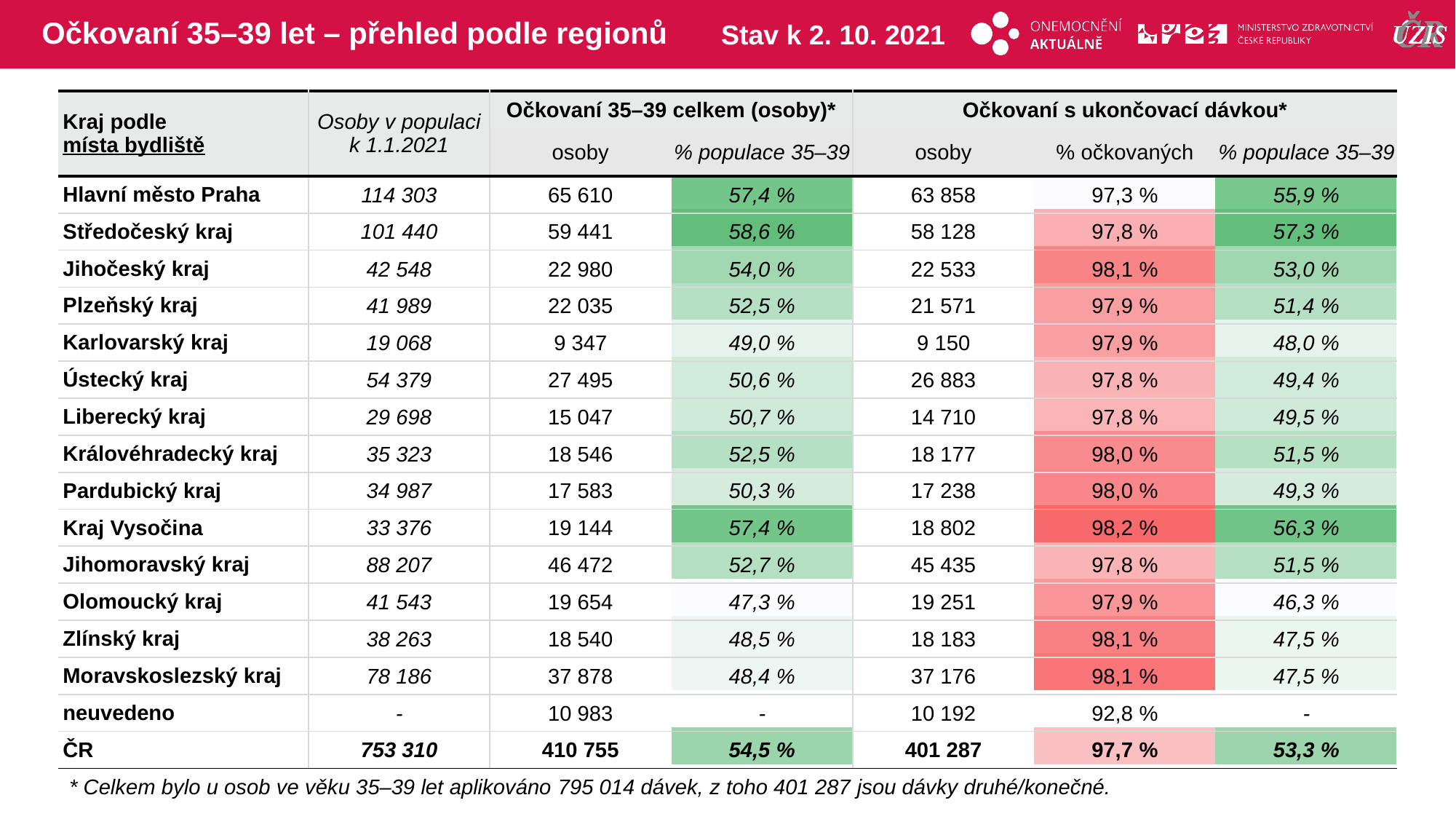

# Očkovaní 35–39 let – přehled podle regionů
Stav k 2. 10. 2021
| Kraj podle místa bydliště | Osoby v populaci k 1.1.2021 | Očkovaní 35–39 celkem (osoby)\* |  | Očkovaní s ukončovací dávkou\* |  |  |
| --- | --- | --- | --- | --- | --- | --- |
|  |  | osoby | % populace 35–39 | osoby | % očkovaných | % populace 35–39 |
| Hlavní město Praha | 114 303 | 65 610 | 57,4 % | 63 858 | 97,3 % | 55,9 % |
| Středočeský kraj | 101 440 | 59 441 | 58,6 % | 58 128 | 97,8 % | 57,3 % |
| Jihočeský kraj | 42 548 | 22 980 | 54,0 % | 22 533 | 98,1 % | 53,0 % |
| Plzeňský kraj | 41 989 | 22 035 | 52,5 % | 21 571 | 97,9 % | 51,4 % |
| Karlovarský kraj | 19 068 | 9 347 | 49,0 % | 9 150 | 97,9 % | 48,0 % |
| Ústecký kraj | 54 379 | 27 495 | 50,6 % | 26 883 | 97,8 % | 49,4 % |
| Liberecký kraj | 29 698 | 15 047 | 50,7 % | 14 710 | 97,8 % | 49,5 % |
| Královéhradecký kraj | 35 323 | 18 546 | 52,5 % | 18 177 | 98,0 % | 51,5 % |
| Pardubický kraj | 34 987 | 17 583 | 50,3 % | 17 238 | 98,0 % | 49,3 % |
| Kraj Vysočina | 33 376 | 19 144 | 57,4 % | 18 802 | 98,2 % | 56,3 % |
| Jihomoravský kraj | 88 207 | 46 472 | 52,7 % | 45 435 | 97,8 % | 51,5 % |
| Olomoucký kraj | 41 543 | 19 654 | 47,3 % | 19 251 | 97,9 % | 46,3 % |
| Zlínský kraj | 38 263 | 18 540 | 48,5 % | 18 183 | 98,1 % | 47,5 % |
| Moravskoslezský kraj | 78 186 | 37 878 | 48,4 % | 37 176 | 98,1 % | 47,5 % |
| neuvedeno | - | 10 983 | - | 10 192 | 92,8 % | - |
| ČR | 753 310 | 410 755 | 54,5 % | 401 287 | 97,7 % | 53,3 % |
|  |  |  |  |  |  |
| --- | --- | --- | --- | --- | --- |
|  |  |  |  |  |  |
|  |  |  |  |  |  |
|  |  |  |  |  |  |
|  |  |  |  |  |  |
|  |  |  |  |  |  |
|  |  |  |  |  |  |
|  |  |  |  |  |  |
|  |  |  |  |  |  |
|  |  |  |  |  |  |
|  |  |  |  |  |  |
|  |  |  |  |  |  |
|  |  |  |  |  |  |
|  |  |  |  |  |  |
|  |  |  |  |  |  |
|  |  |  |  |  |  |
* Celkem bylo u osob ve věku 35–39 let aplikováno 795 014 dávek, z toho 401 287 jsou dávky druhé/konečné.